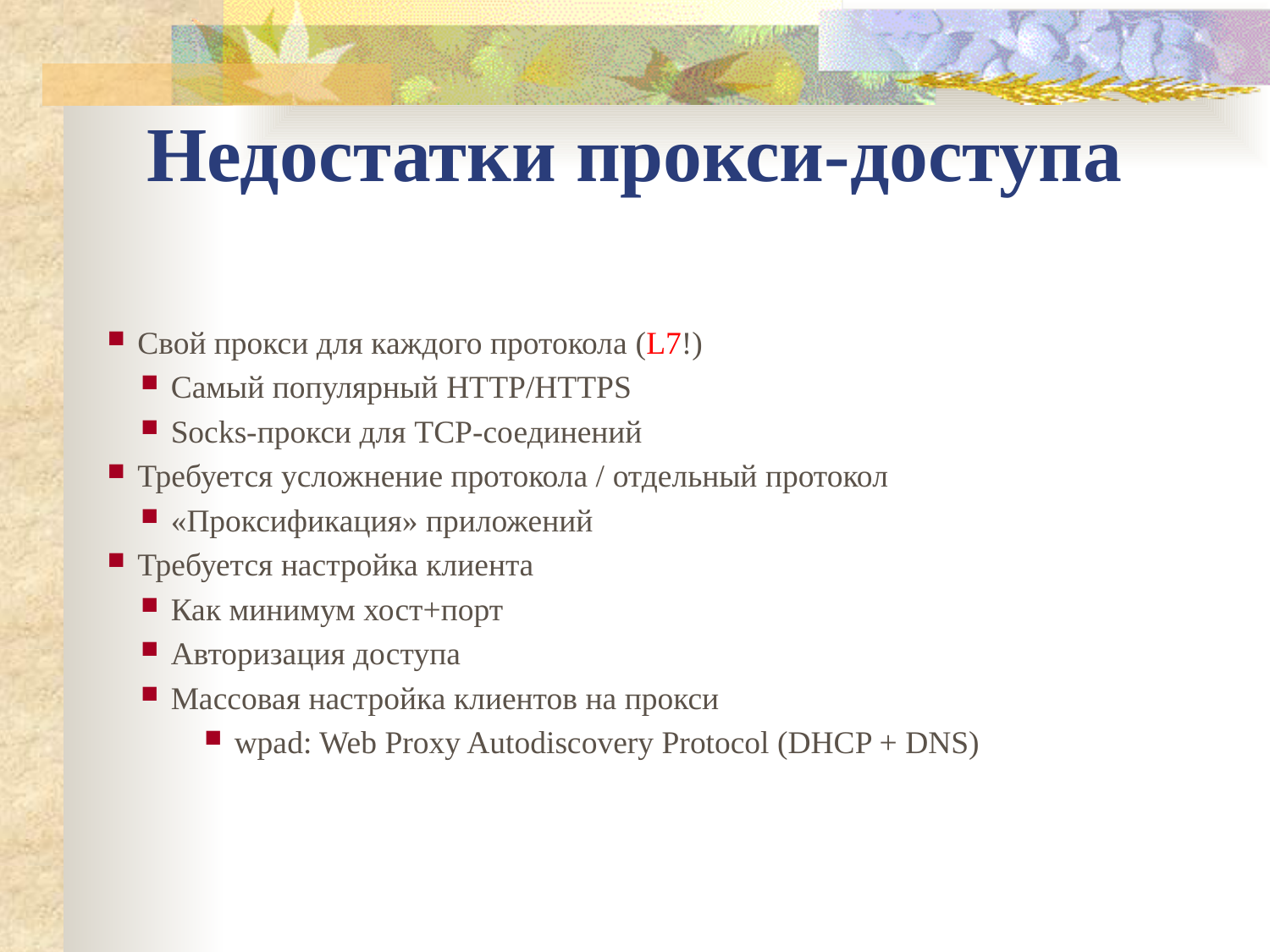

Недостатки прокси-доступа
Свой прокси для каждого протокола (L7!)
Самый популярный HTTP/HTTPS
Socks-прокси для TCP-соединений
Требуется усложнение протокола / отдельный протокол
«Проксификация» приложений
Требуется настройка клиента
Как минимум хост+порт
Авторизация доступа
Массовая настройка клиентов на прокси
wpad: Web Proxy Autodiscovery Protocol (DHCP + DNS)